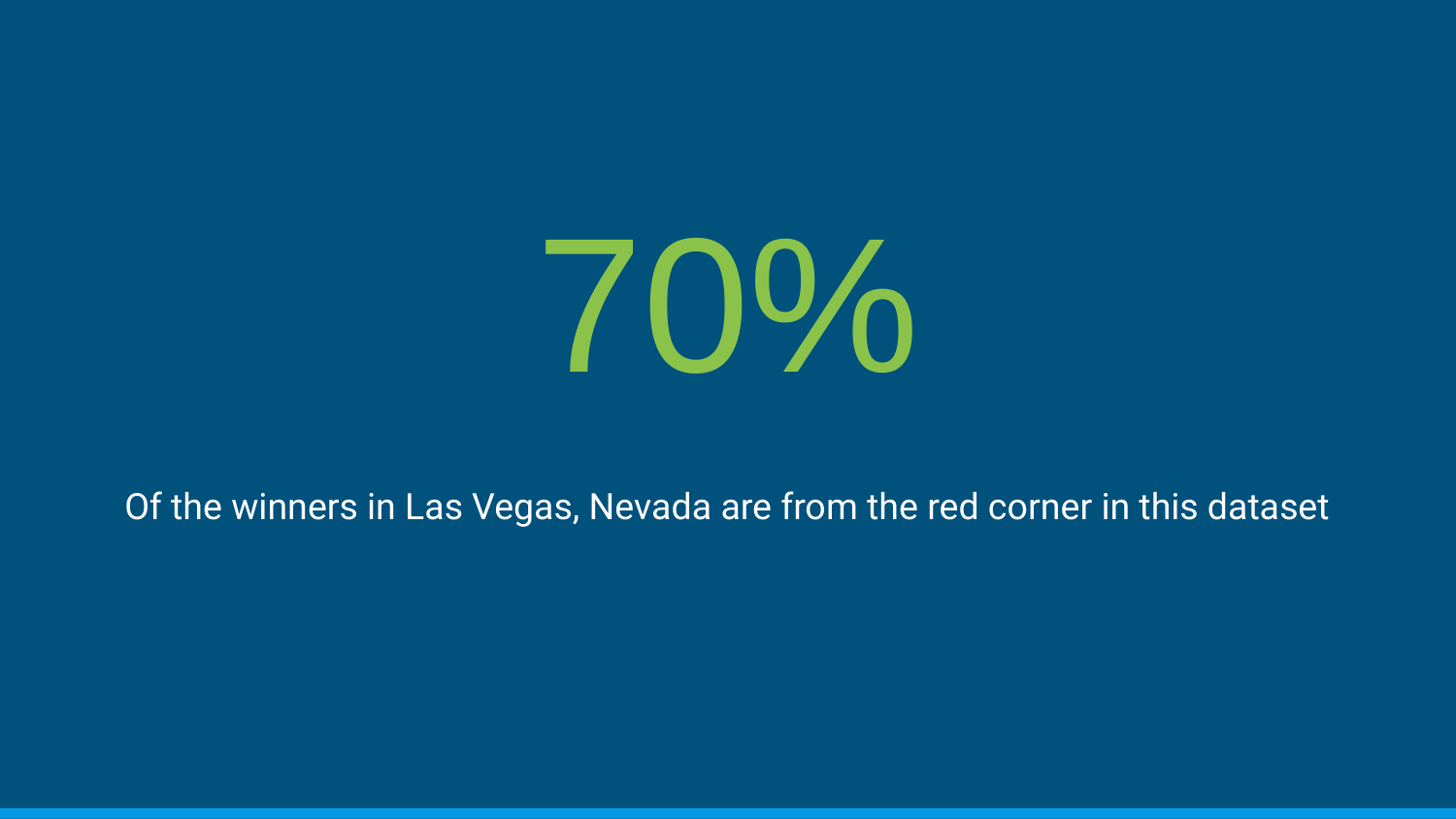

# 70%
Of the winners in Las Vegas, Nevada are from the red corner in this dataset